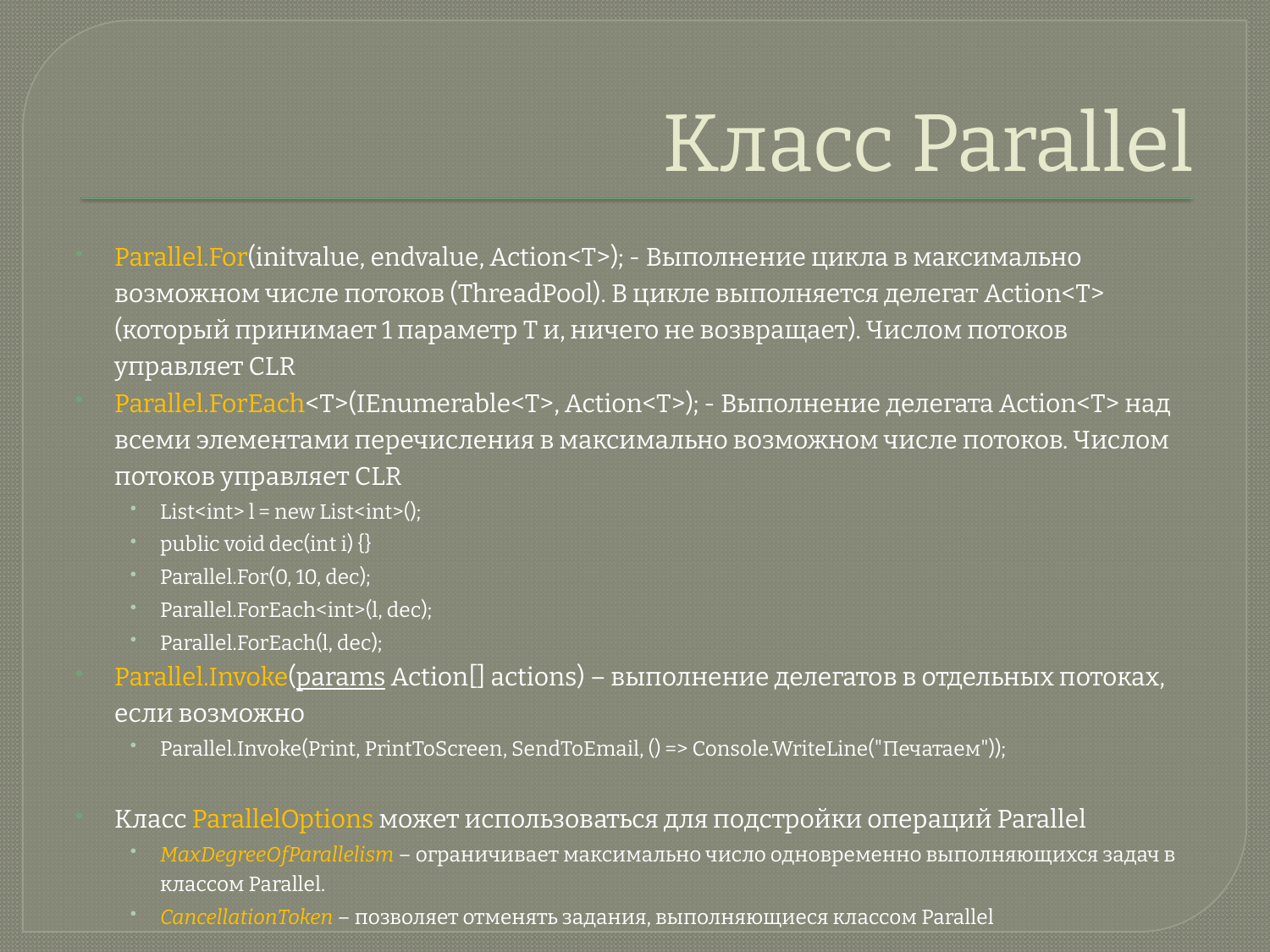

# Класс Parallel
Parallel.For(initvalue, endvalue, Action<T>); - Выполнение цикла в максимально возможном числе потоков (ThreadPool). В цикле выполняется делегат Action<T> (который принимает 1 параметр T и, ничего не возвращает). Числом потоков управляет CLR
Parallel.ForEach<T>(IEnumerable<T>, Action<T>); - Выполнение делегата Action<T> над всеми элементами перечисления в максимально возможном числе потоков. Числом потоков управляет CLR
List<int> l = new List<int>();
public void dec(int i) {}
Parallel.For(0, 10, dec);
Parallel.ForEach<int>(l, dec);
Parallel.ForEach(l, dec);
Parallel.Invoke(params Action[] actions) – выполнение делегатов в отдельных потоках, если возможно
Parallel.Invoke(Print, PrintToScreen, SendToEmail, () => Console.WriteLine("Печатаем"));

Класс ParallelOptions может использоваться для подстройки операций Parallel
MaxDegreeOfParallelism – ограничивает максимально число одновременно выполняющихся задач в классом Parallel.
CancellationToken – позволяет отменять задания, выполняющиеся классом Parallel